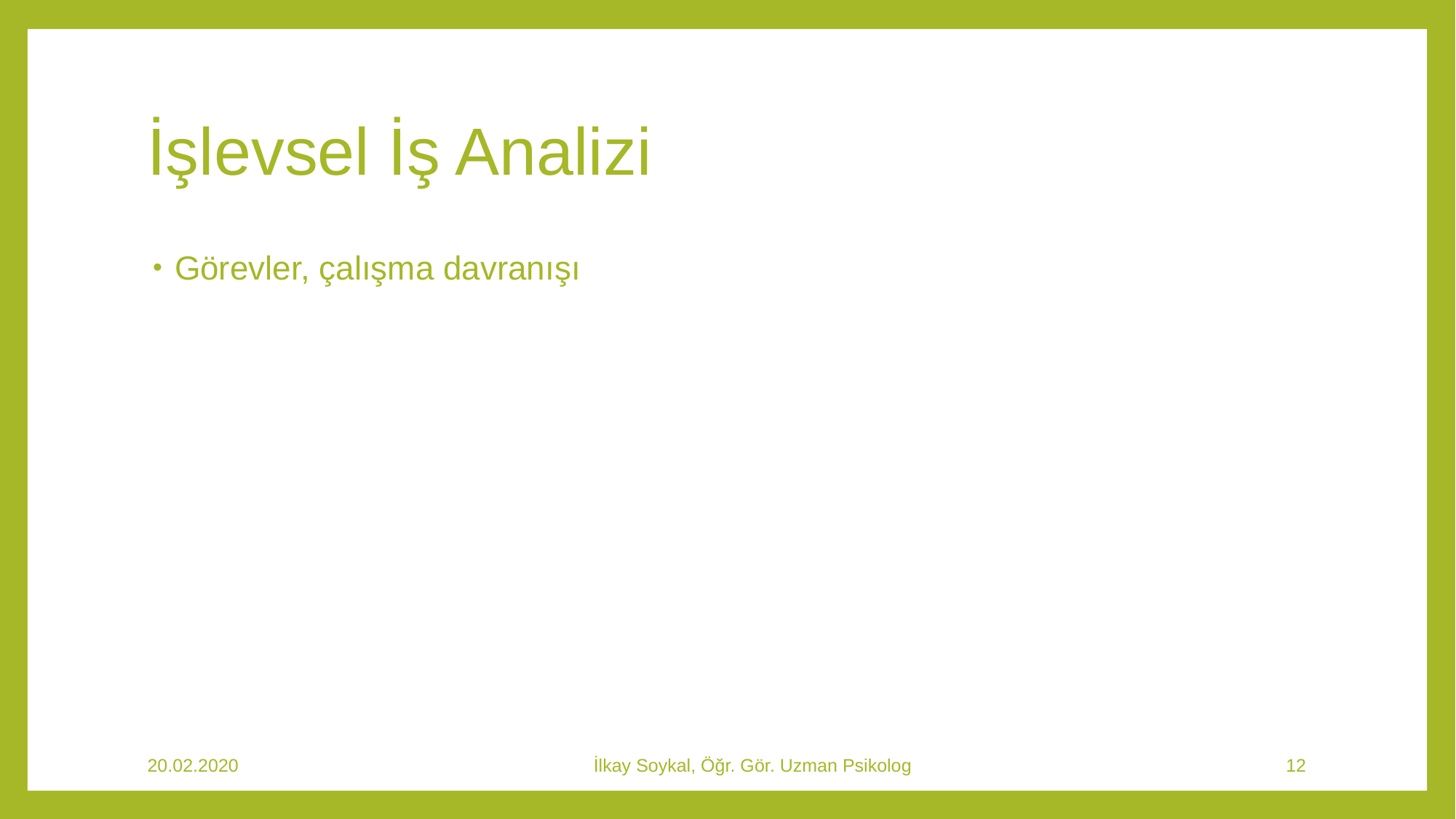

# İşlevsel İş Analizi
Görevler, çalışma davranışı
20.02.2020
İlkay Soykal, Öğr. Gör. Uzman Psikolog
12